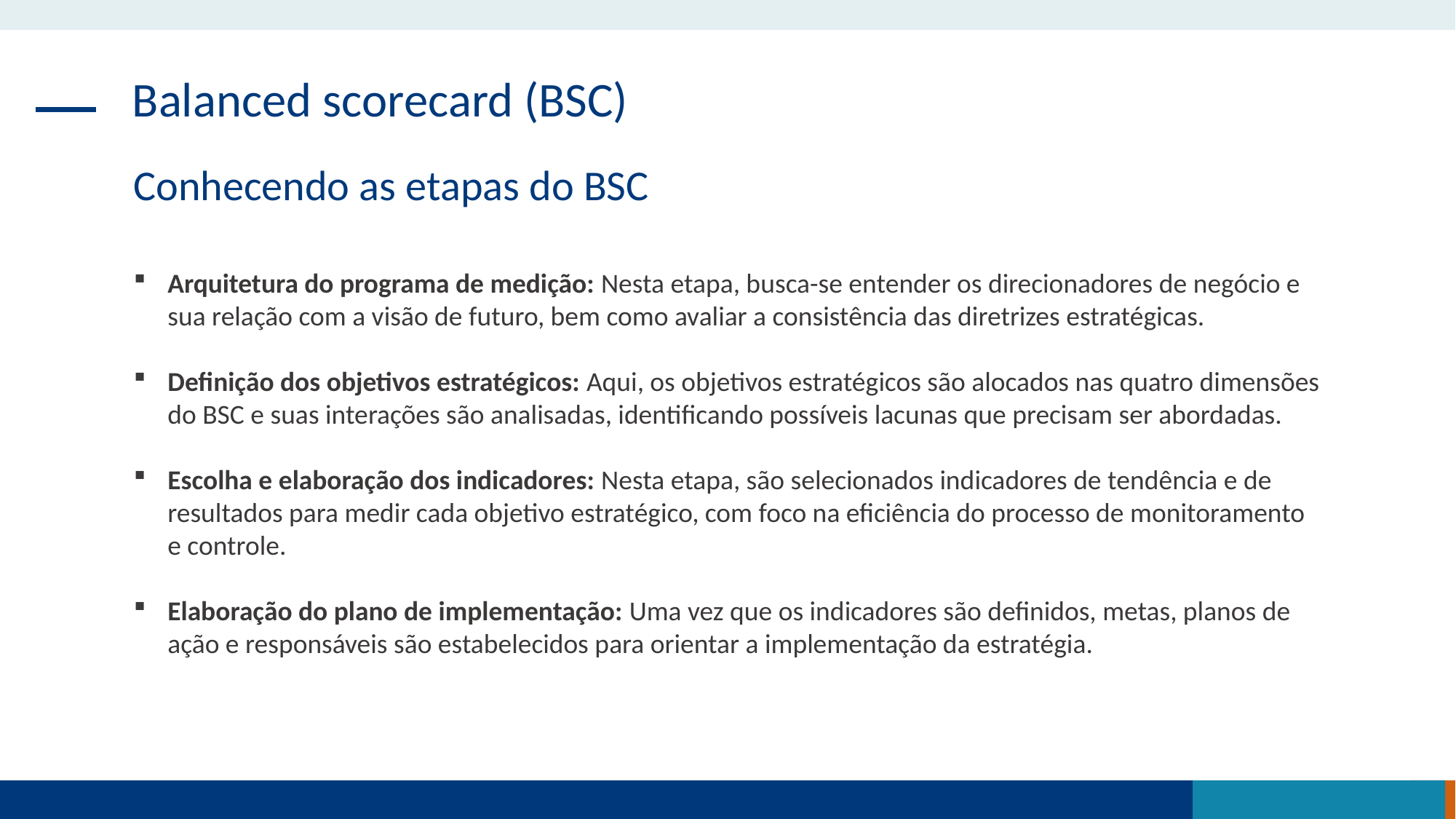

Balanced scorecard (BSC)
Conhecendo as etapas do BSC
Arquitetura do programa de medição: Nesta etapa, busca-se entender os direcionadores de negócio e sua relação com a visão de futuro, bem como avaliar a consistência das diretrizes estratégicas.

Definição dos objetivos estratégicos: Aqui, os objetivos estratégicos são alocados nas quatro dimensões do BSC e suas interações são analisadas, identificando possíveis lacunas que precisam ser abordadas.

Escolha e elaboração dos indicadores: Nesta etapa, são selecionados indicadores de tendência e de resultados para medir cada objetivo estratégico, com foco na eficiência do processo de monitoramento e controle.

Elaboração do plano de implementação: Uma vez que os indicadores são definidos, metas, planos de ação e responsáveis são estabelecidos para orientar a implementação da estratégia.